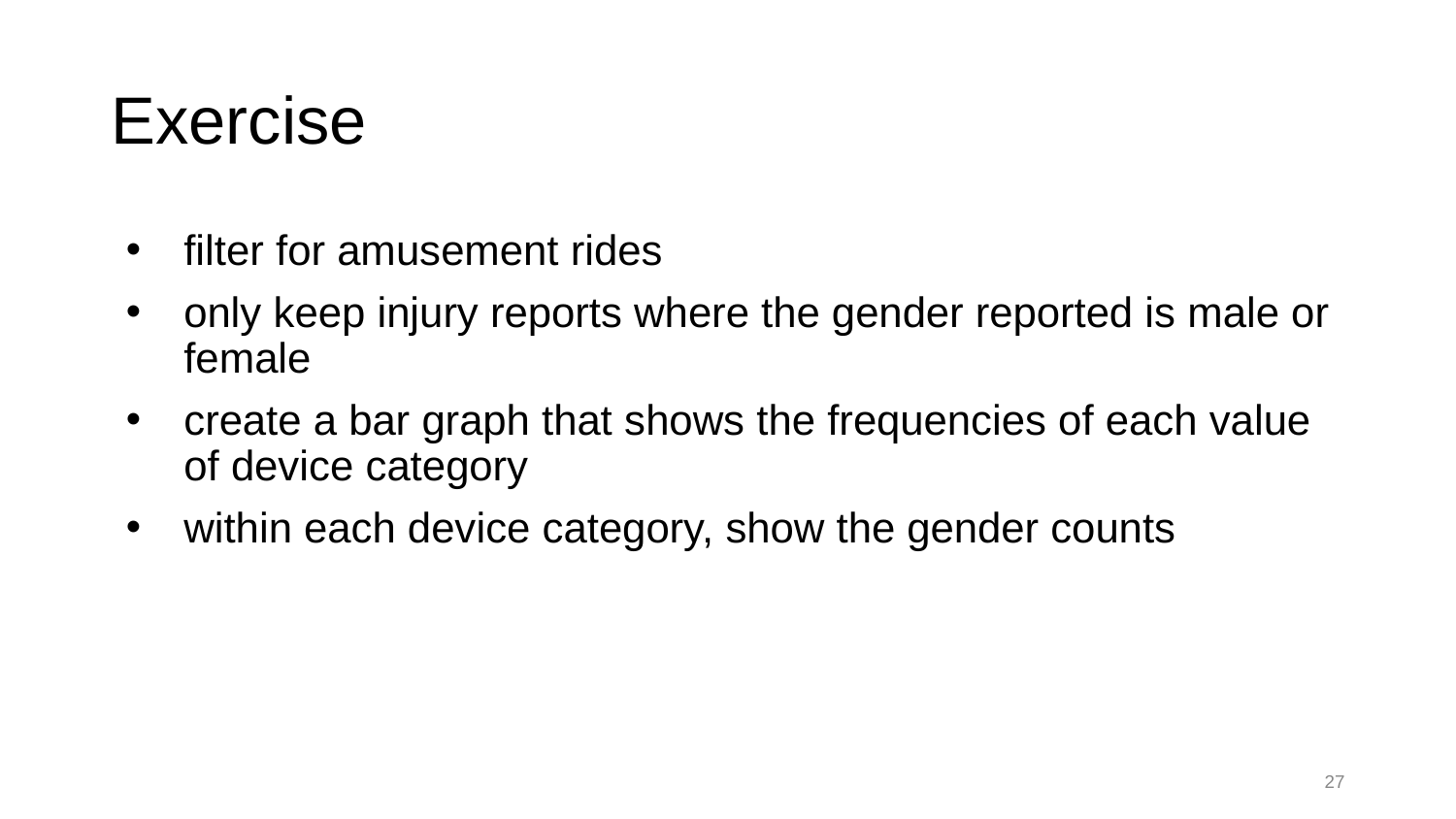

# Exercise
filter for amusement rides
only keep injury reports where the gender reported is male or female
create a bar graph that shows the frequencies of each value of device category
within each device category, show the gender counts
27